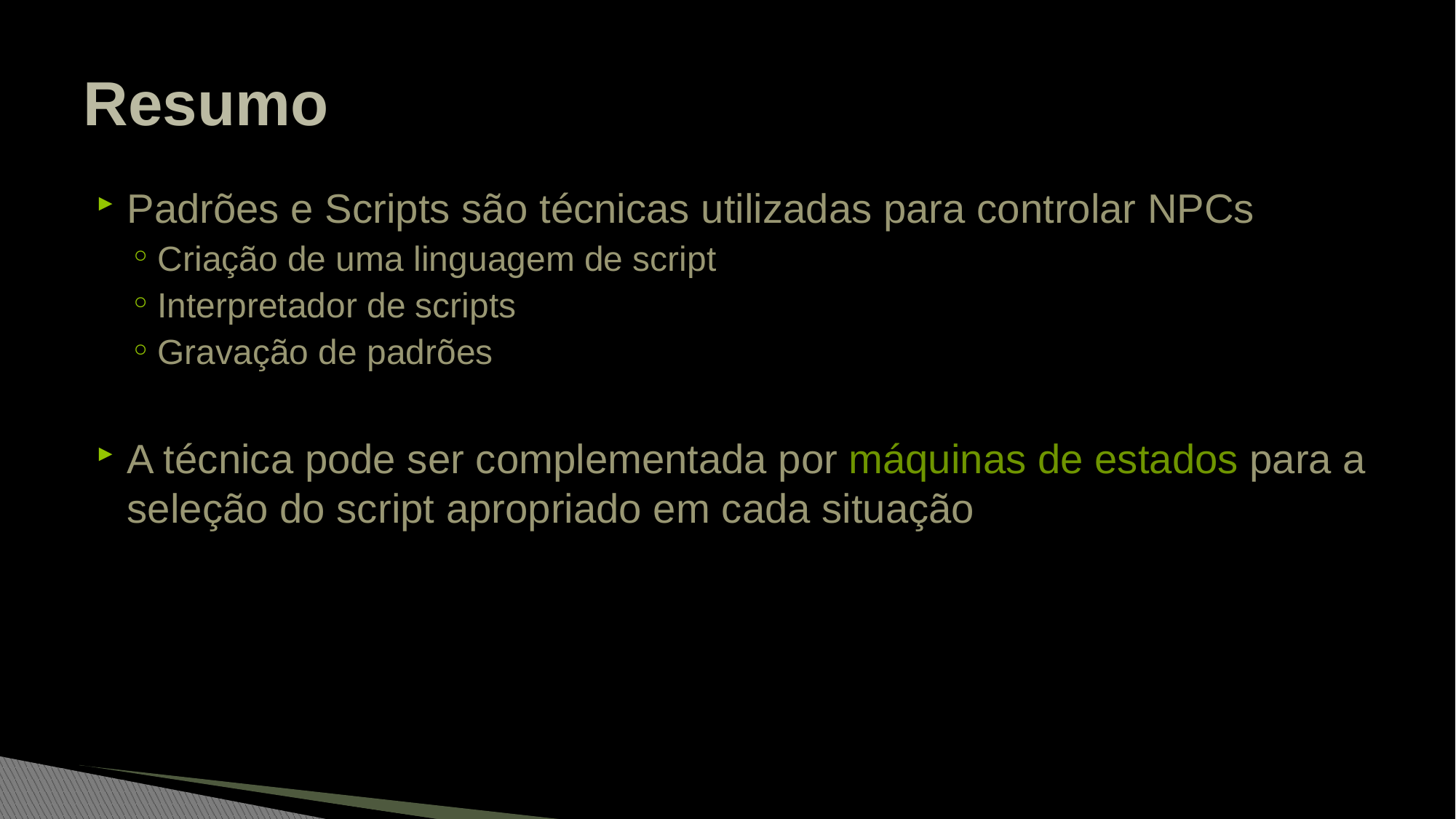

# Resumo
Padrões e Scripts são técnicas utilizadas para controlar NPCs
Criação de uma linguagem de script
Interpretador de scripts
Gravação de padrões

A técnica pode ser complementada por máquinas de estados para a seleção do script apropriado em cada situação